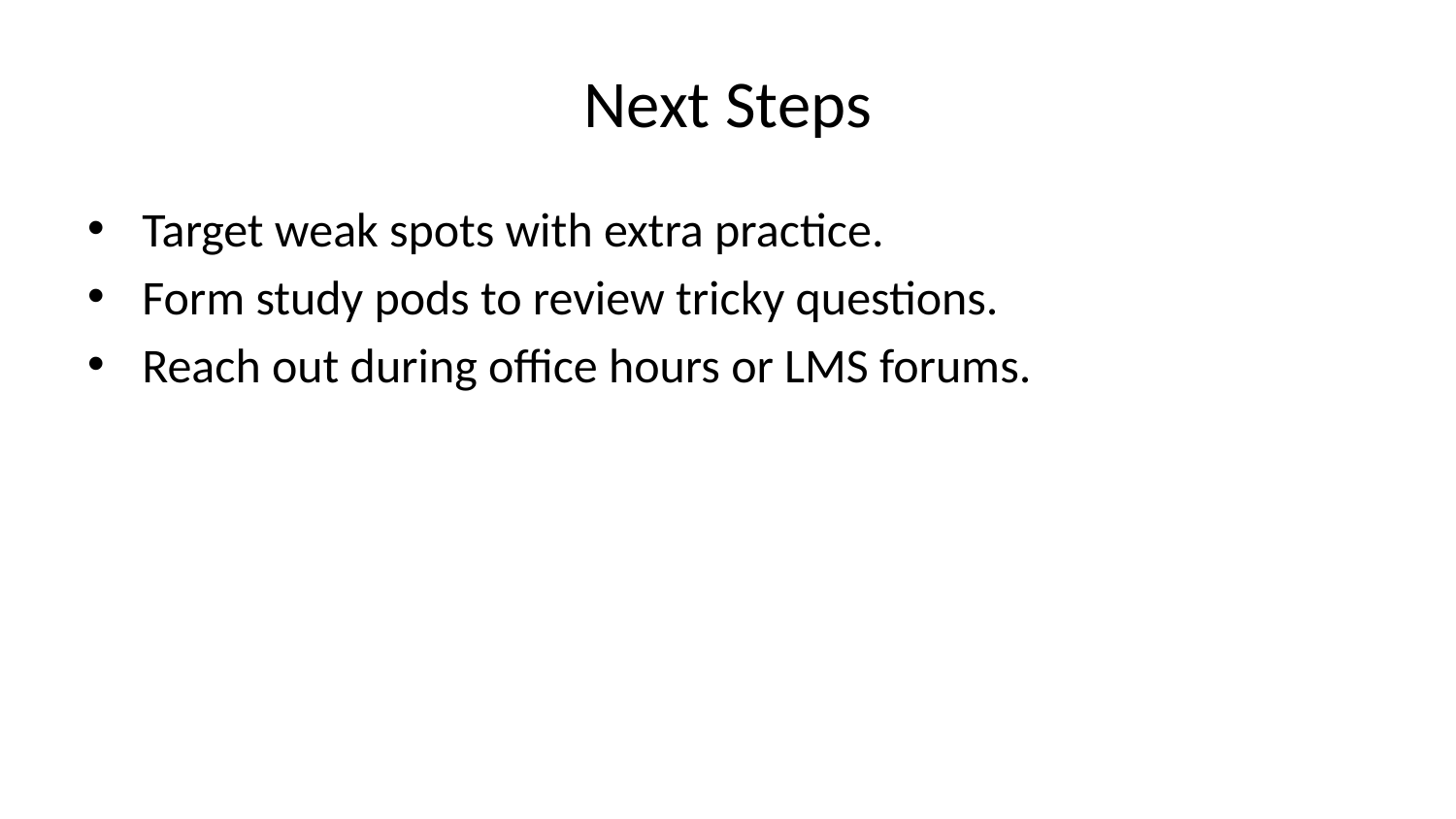

# Next Steps
Target weak spots with extra practice.
Form study pods to review tricky questions.
Reach out during office hours or LMS forums.